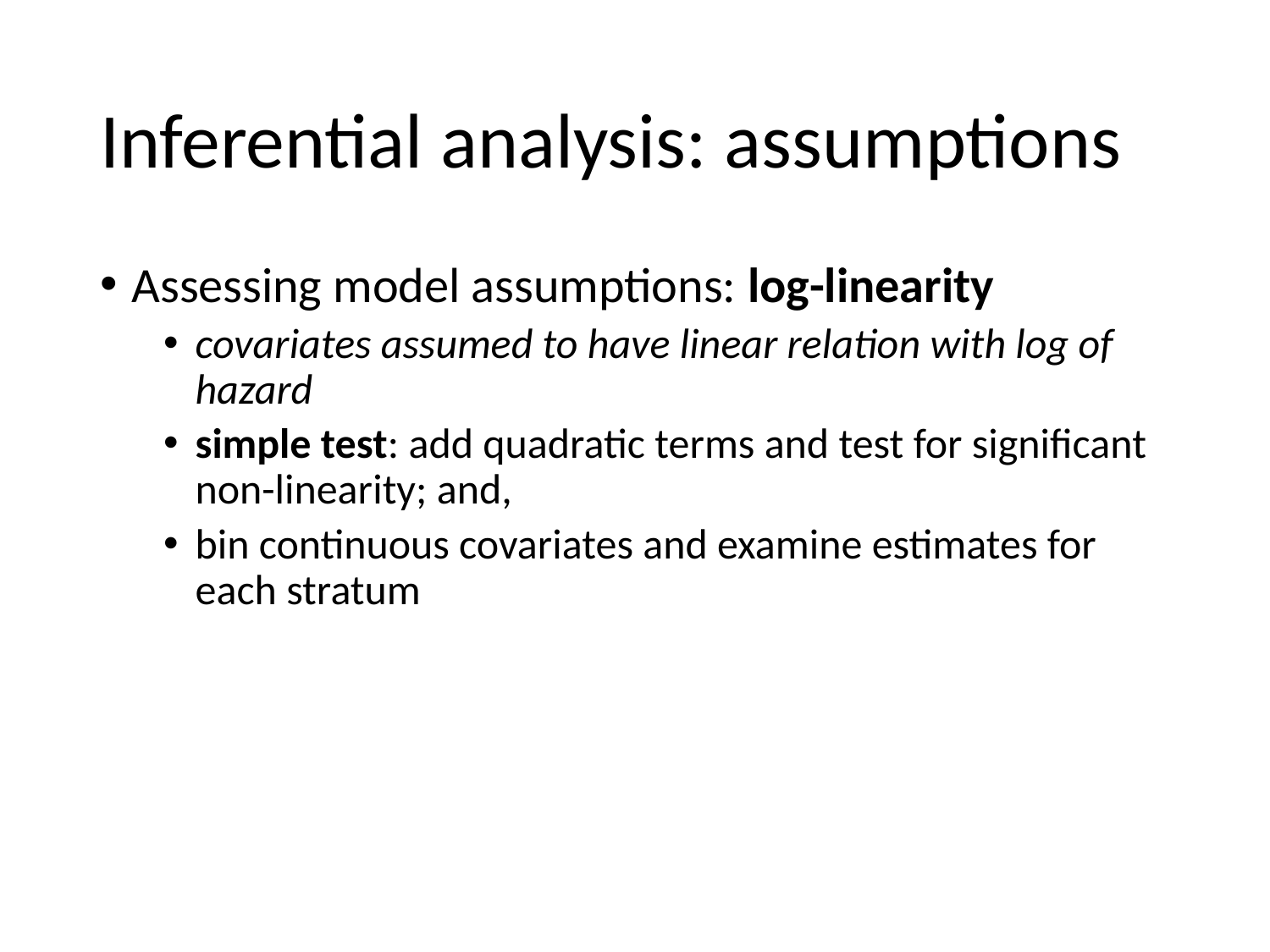

# Inferential analysis: assumptions
Assessing model assumptions: log-linearity
covariates assumed to have linear relation with log of hazard
simple test: add quadratic terms and test for significant non-linearity; and,
bin continuous covariates and examine estimates for each stratum